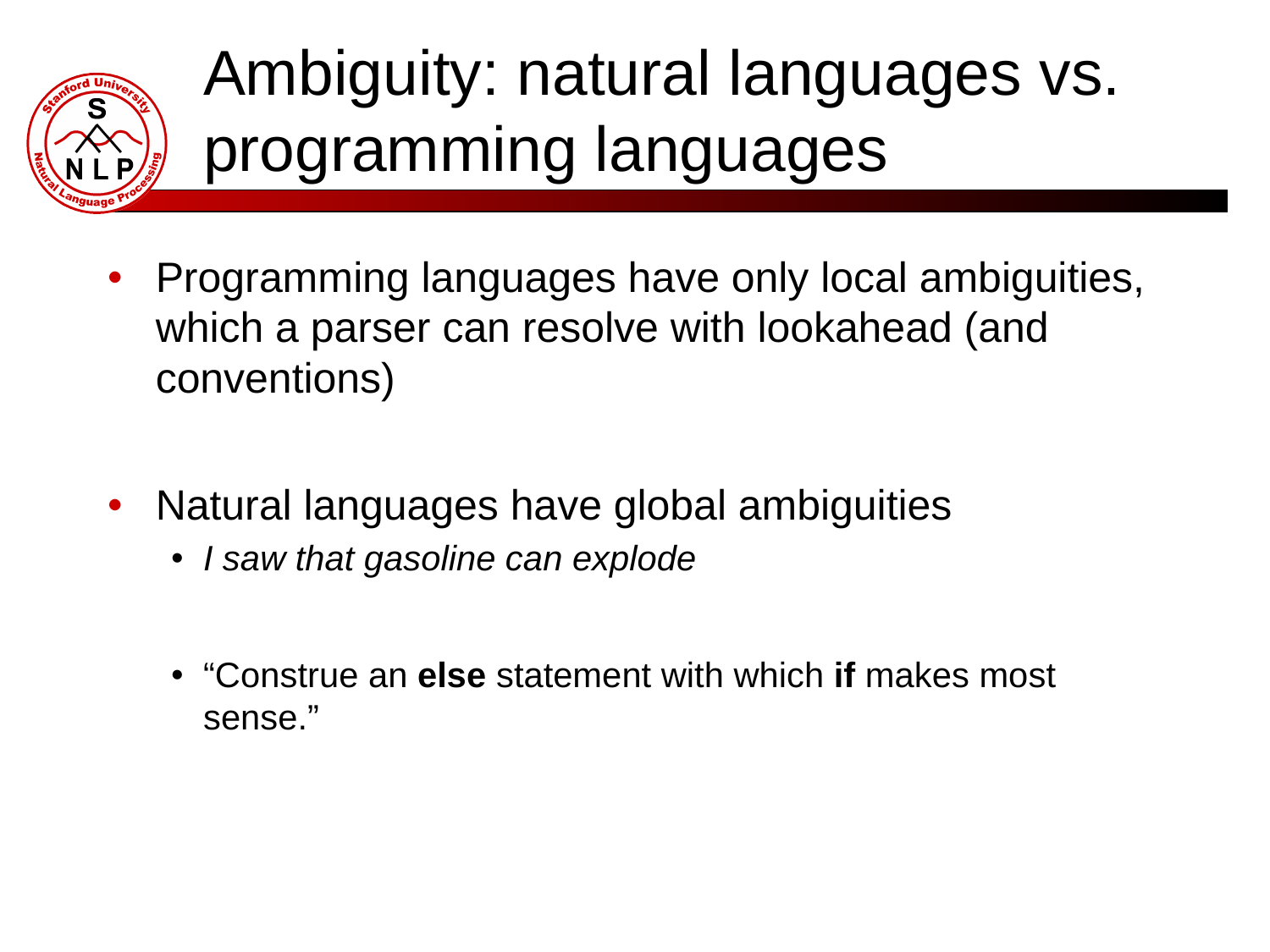

# Ambiguity: natural languages vs. programming languages
Programming languages have only local ambiguities, which a parser can resolve with lookahead (and conventions)

Natural languages have global ambiguities
I saw that gasoline can explode

“Construe an else statement with which if makes most sense.”